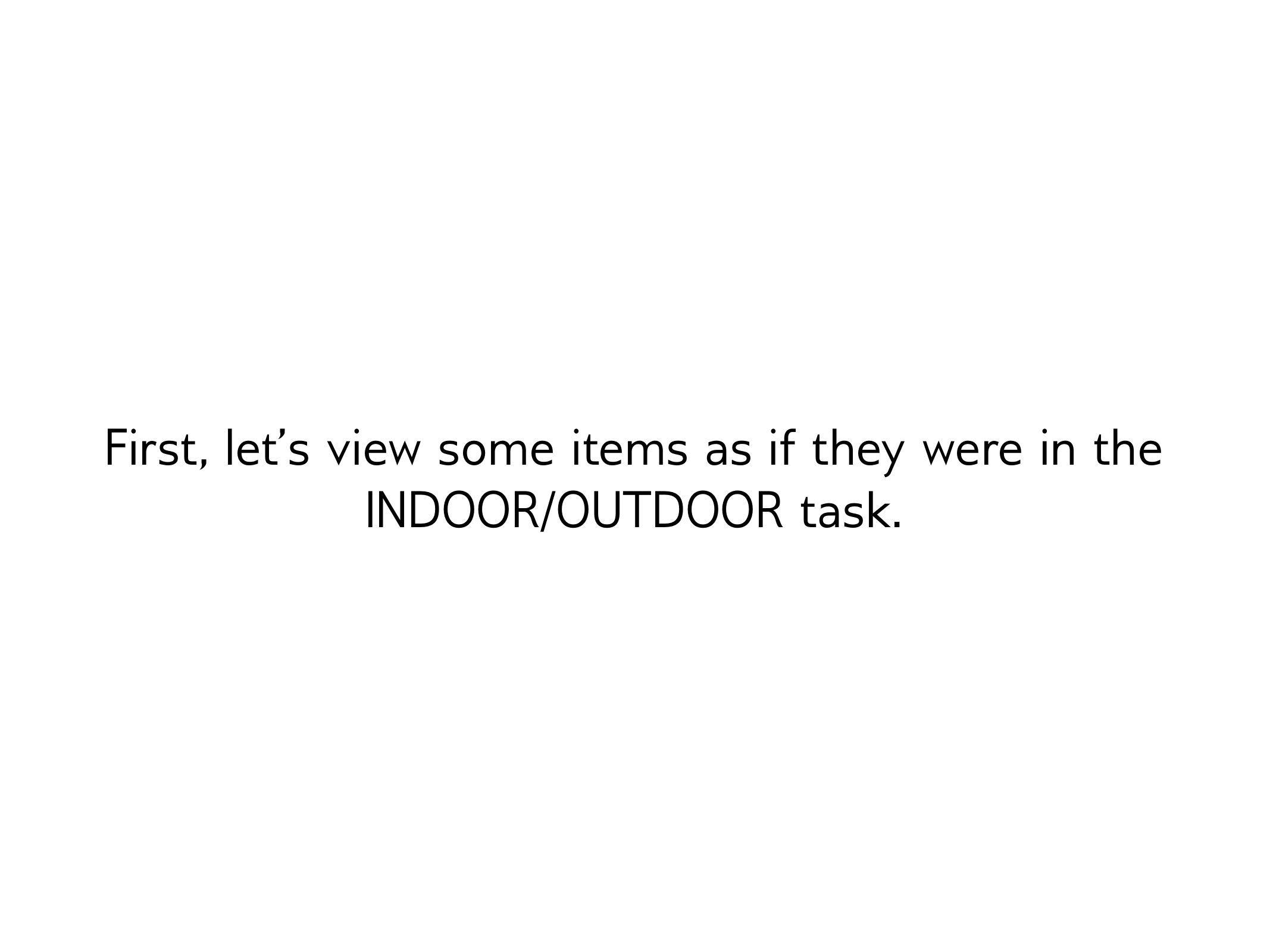

First, let’s view some items as if they were in the
INDOOR/OUTDOOR task.